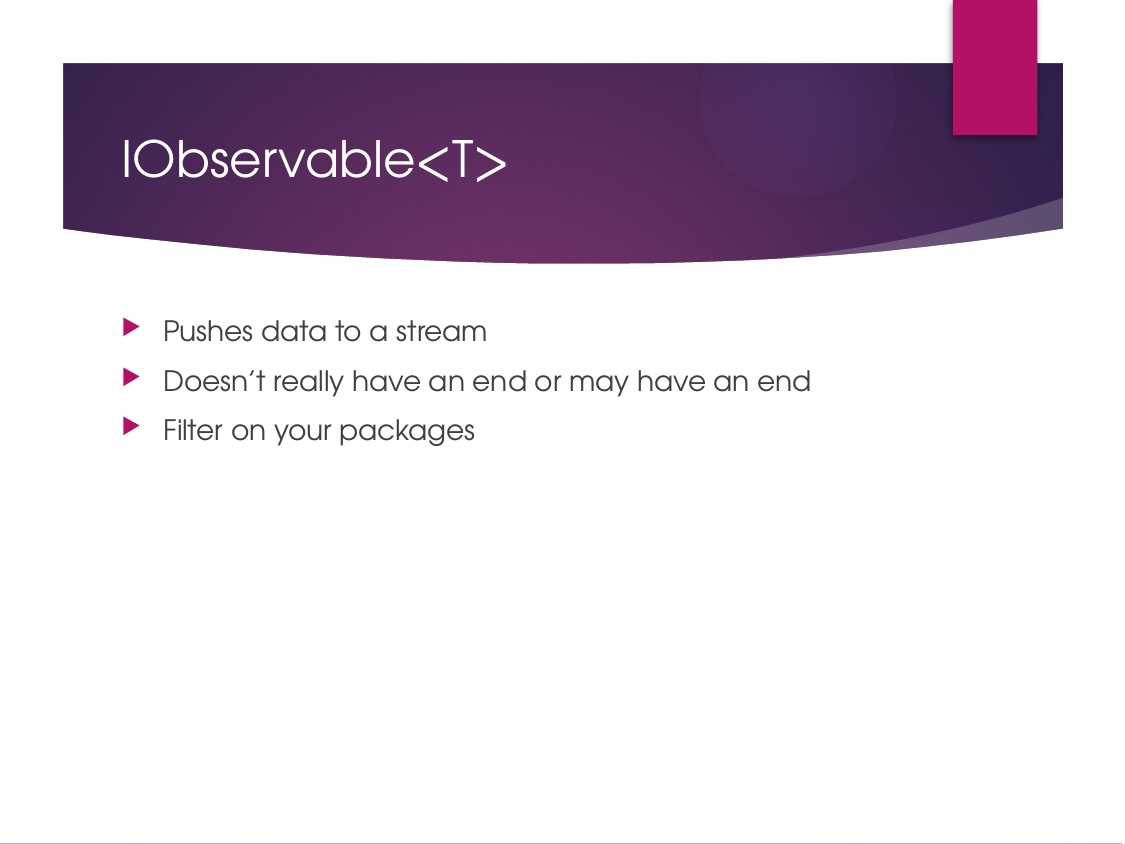

# IObservable<T>
Pushes data to a stream
Doesn’t really have an end or may have an end
Filter on your packages